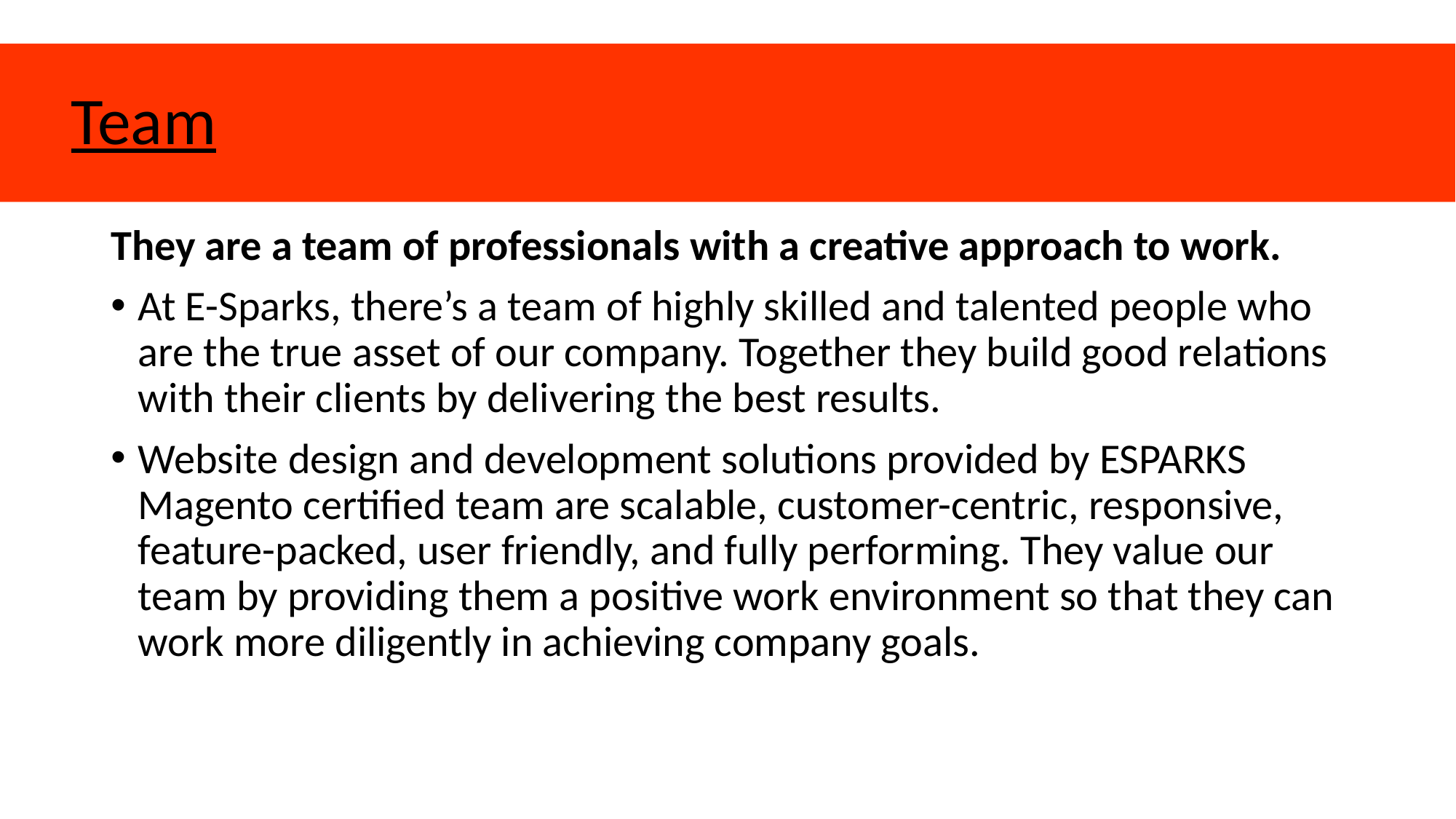

# Team
They are a team of professionals with a creative approach to work.
At E-Sparks, there’s a team of highly skilled and talented people who are the true asset of our company. Together they build good relations with their clients by delivering the best results.
Website design and development solutions provided by ESPARKS Magento certified team are scalable, customer-centric, responsive, feature-packed, user friendly, and fully performing. They value our team by providing them a positive work environment so that they can work more diligently in achieving company goals.